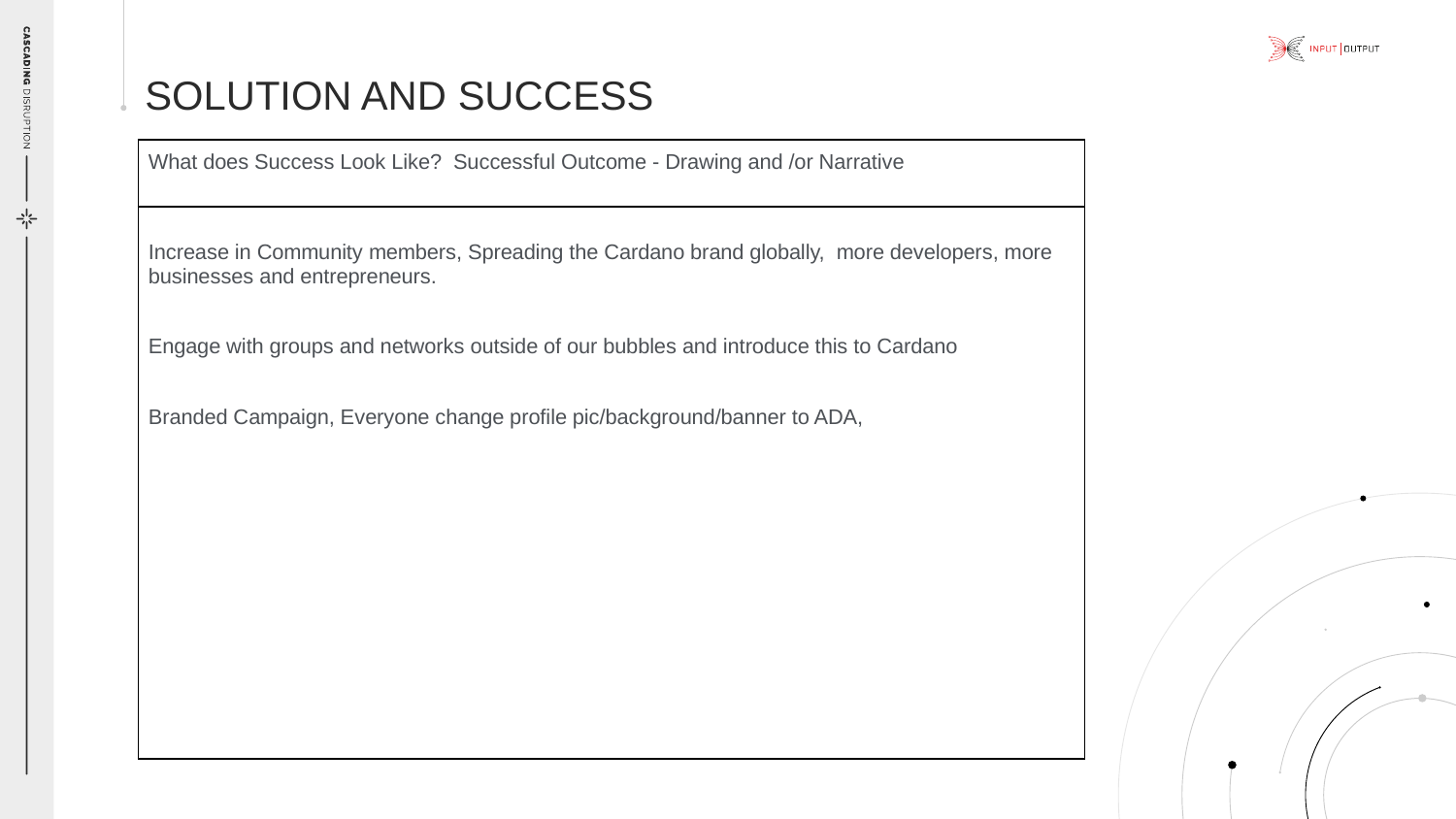

# SOLUTION AND SUCCESS
| What does Success Look Like? Successful Outcome - Drawing and /or Narrative |
| --- |
| Increase in Community members, Spreading the Cardano brand globally, more developers, more businesses and entrepreneurs. Engage with groups and networks outside of our bubbles and introduce this to Cardano Branded Campaign, Everyone change profile pic/background/banner to ADA, |